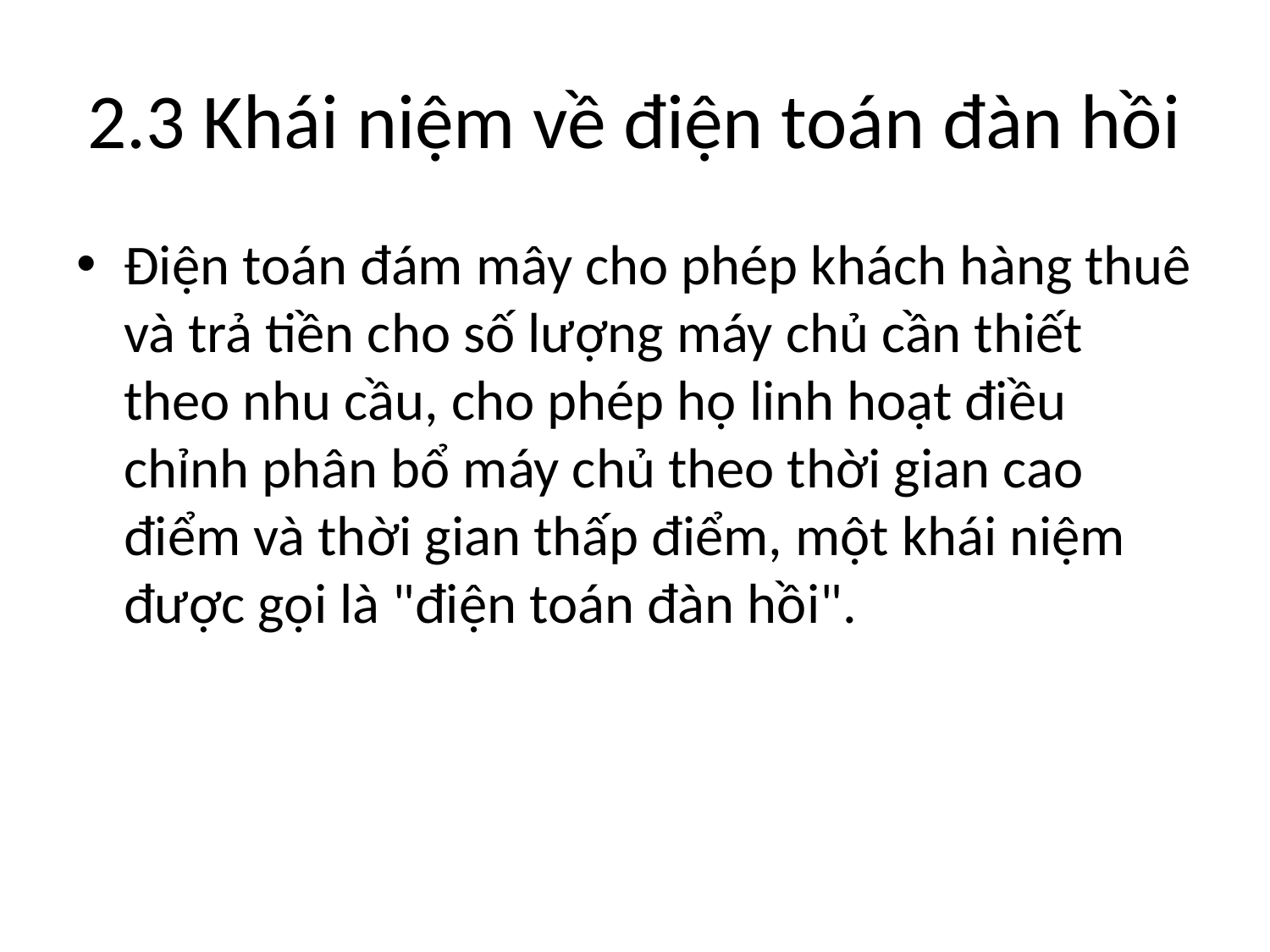

# 2.3 Khái niệm về điện toán đàn hồi
Điện toán đám mây cho phép khách hàng thuê và trả tiền cho số lượng máy chủ cần thiết theo nhu cầu, cho phép họ linh hoạt điều chỉnh phân bổ máy chủ theo thời gian cao điểm và thời gian thấp điểm, một khái niệm được gọi là "điện toán đàn hồi".